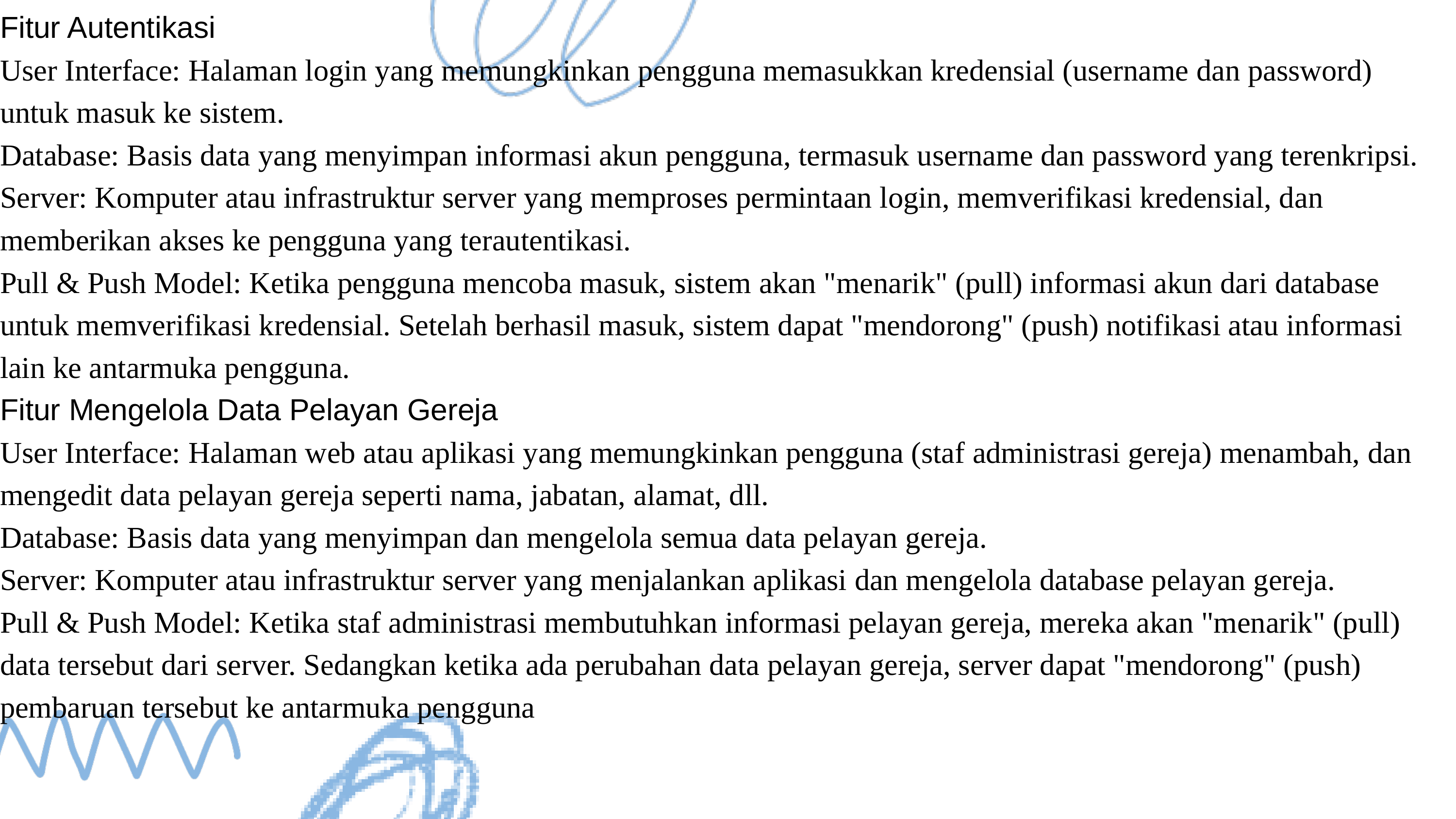

Fitur Autentikasi
User Interface: Halaman login yang memungkinkan pengguna memasukkan kredensial (username dan password) untuk masuk ke sistem.
Database: Basis data yang menyimpan informasi akun pengguna, termasuk username dan password yang terenkripsi.
Server: Komputer atau infrastruktur server yang memproses permintaan login, memverifikasi kredensial, dan memberikan akses ke pengguna yang terautentikasi.
Pull & Push Model: Ketika pengguna mencoba masuk, sistem akan "menarik" (pull) informasi akun dari database untuk memverifikasi kredensial. Setelah berhasil masuk, sistem dapat "mendorong" (push) notifikasi atau informasi lain ke antarmuka pengguna.
Fitur Mengelola Data Pelayan Gereja
User Interface: Halaman web atau aplikasi yang memungkinkan pengguna (staf administrasi gereja) menambah, dan mengedit data pelayan gereja seperti nama, jabatan, alamat, dll.
Database: Basis data yang menyimpan dan mengelola semua data pelayan gereja.
Server: Komputer atau infrastruktur server yang menjalankan aplikasi dan mengelola database pelayan gereja.
Pull & Push Model: Ketika staf administrasi membutuhkan informasi pelayan gereja, mereka akan "menarik" (pull) data tersebut dari server. Sedangkan ketika ada perubahan data pelayan gereja, server dapat "mendorong" (push) pembaruan tersebut ke antarmuka pengguna